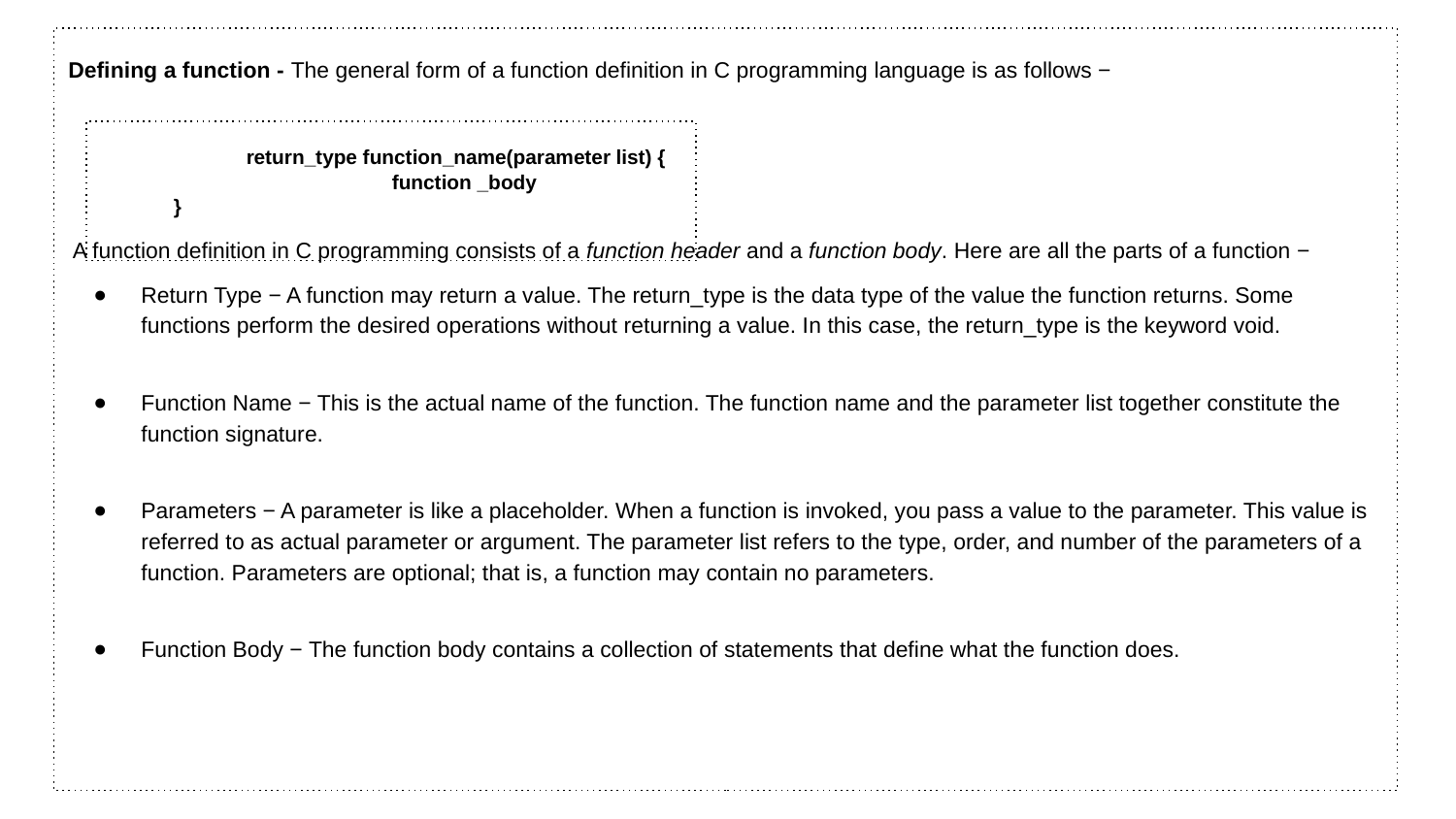

Defining a function - The general form of a function definition in C programming language is as follows −

A function definition in C programming consists of a function header and a function body. Here are all the parts of a function −
Return Type − A function may return a value. The return_type is the data type of the value the function returns. Some functions perform the desired operations without returning a value. In this case, the return_type is the keyword void.

Function Name − This is the actual name of the function. The function name and the parameter list together constitute the function signature.

Parameters − A parameter is like a placeholder. When a function is invoked, you pass a value to the parameter. This value is referred to as actual parameter or argument. The parameter list refers to the type, order, and number of the parameters of a function. Parameters are optional; that is, a function may contain no parameters.

Function Body − The function body contains a collection of statements that define what the function does.

	return_type function_name(parameter list) {
		function _body
}